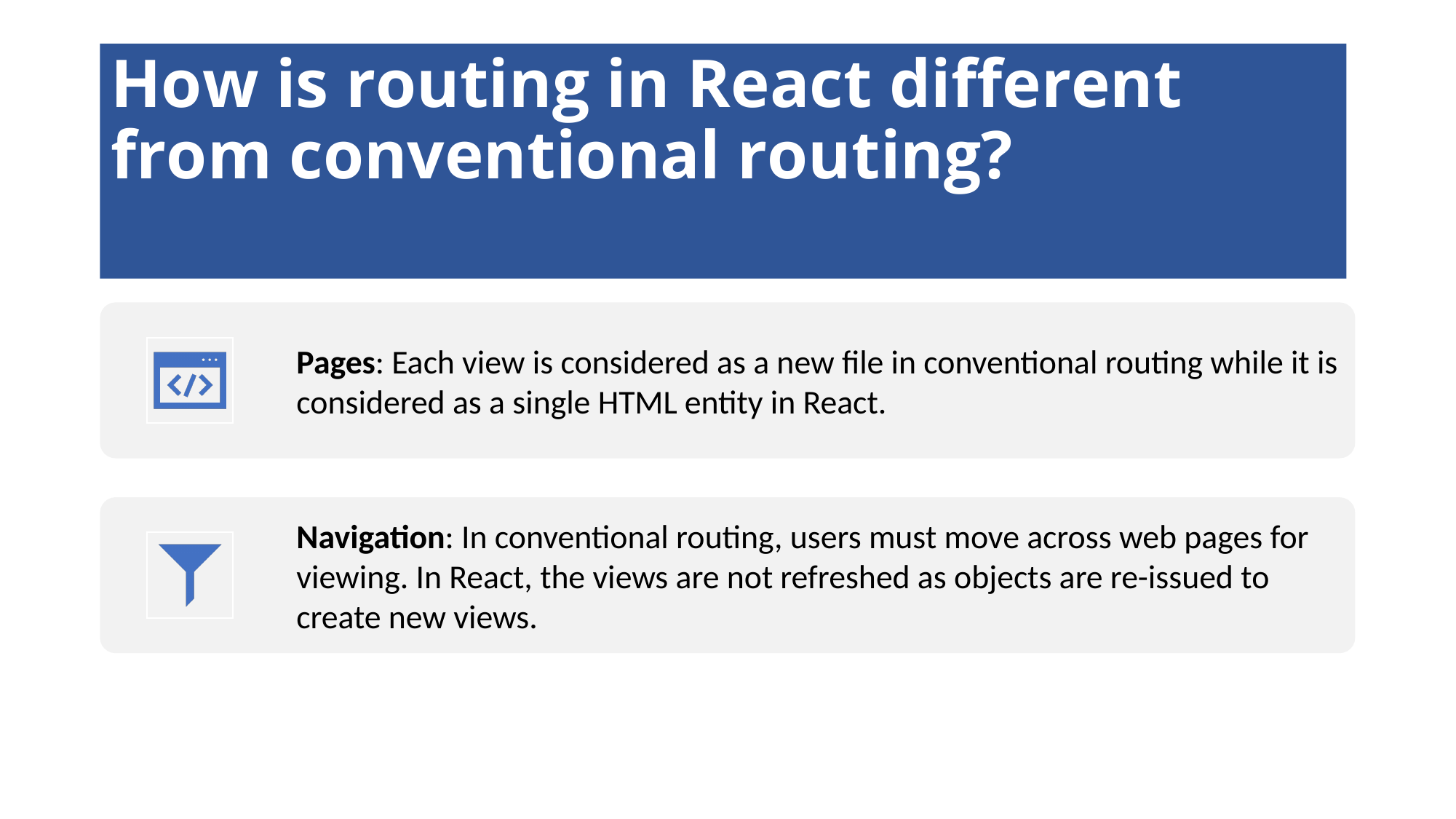

# How is routing in React different from conventional routing?
Pages: Each view is considered as a new file in conventional routing while it is considered as a single HTML entity in React.
Navigation: In conventional routing, users must move across web pages for viewing. In React, the views are not refreshed as objects are re-issued to create new views.